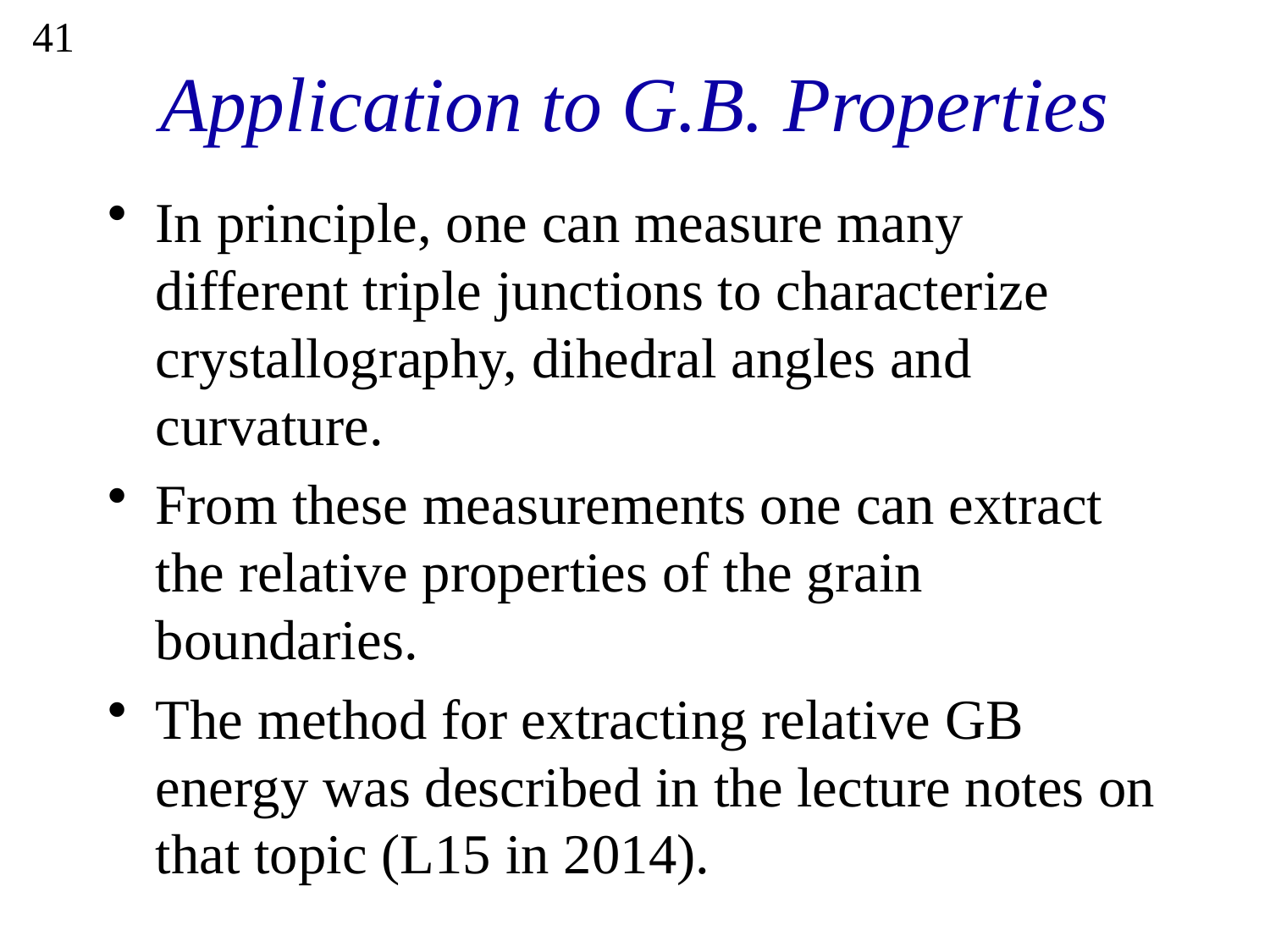

41
# Application to G.B. Properties
In principle, one can measure many different triple junctions to characterize crystallography, dihedral angles and curvature.
From these measurements one can extract the relative properties of the grain boundaries.
The method for extracting relative GB energy was described in the lecture notes on that topic (L15 in 2014).